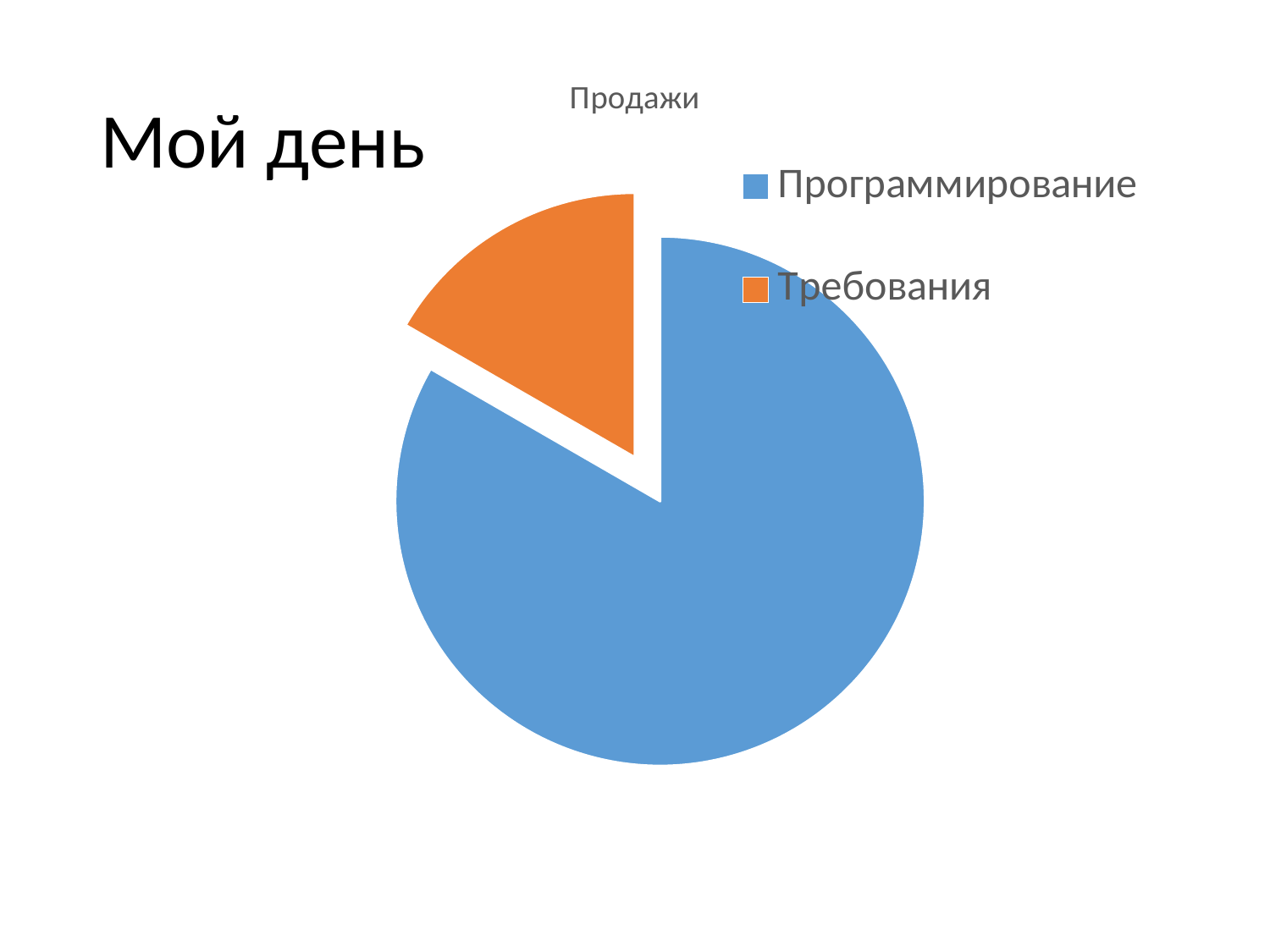

# Мой день

### Chart:

| Category | Продажи |
|---|---|
| Программирование | 100.0 |
| Требования | 20.0 |